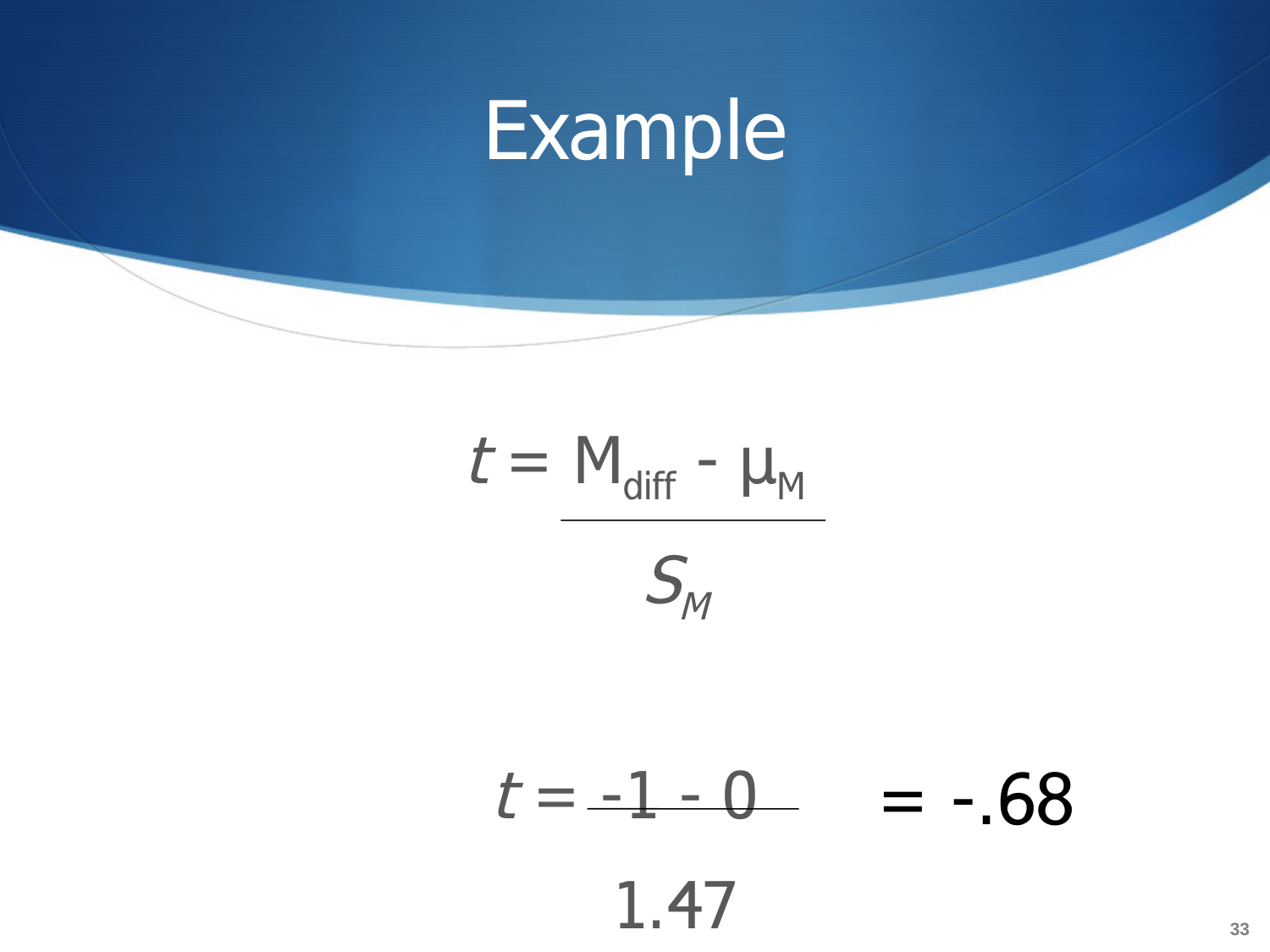

# Example

t = Mdiff - µM
    SM

t = -1 - 0
    1.47

= -.68

33